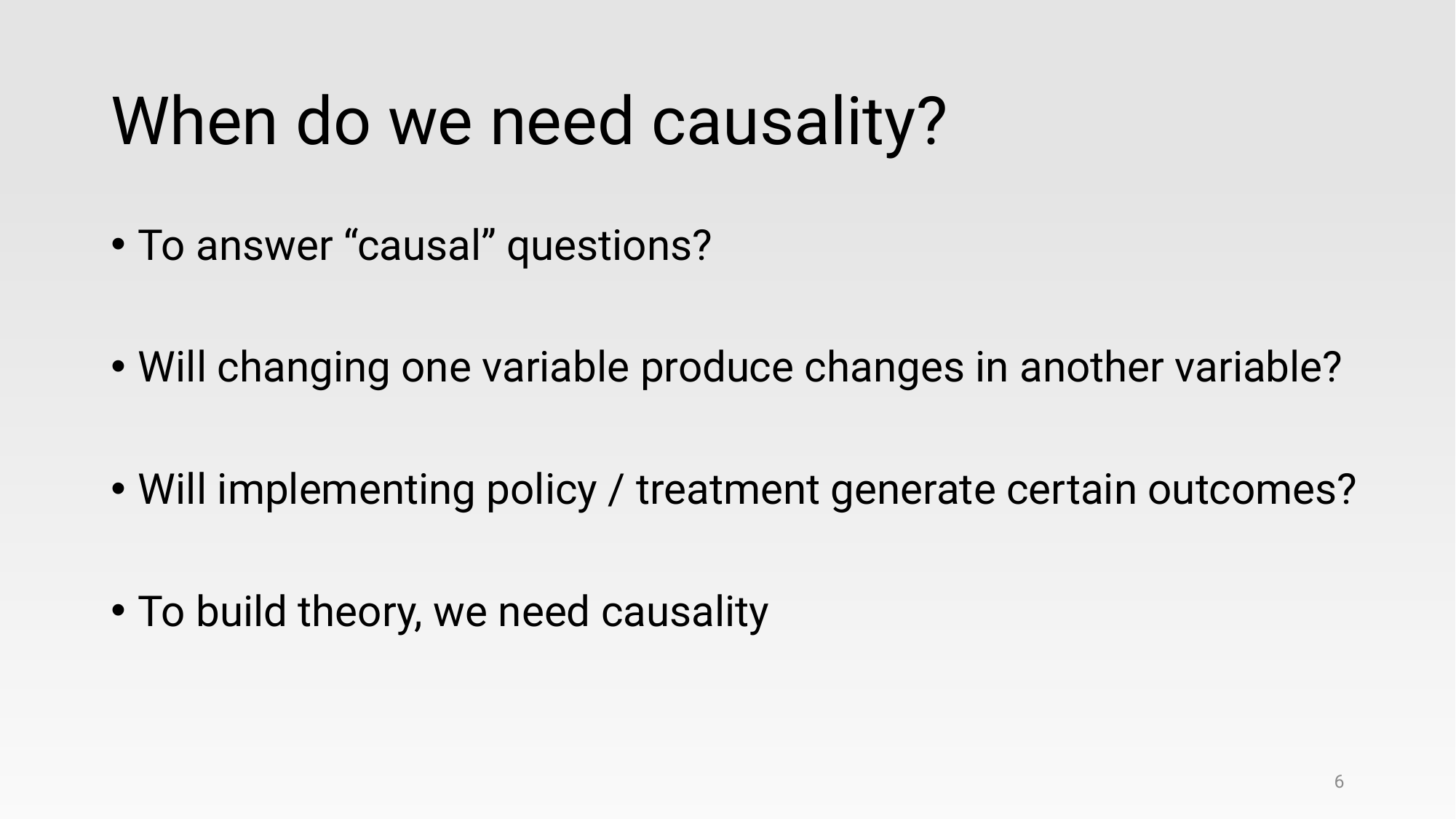

# When do we need causality?
To answer “causal” questions?

Will changing one variable produce changes in another variable?

Will implementing policy / treatment generate certain outcomes?

To build theory, we need causality
6